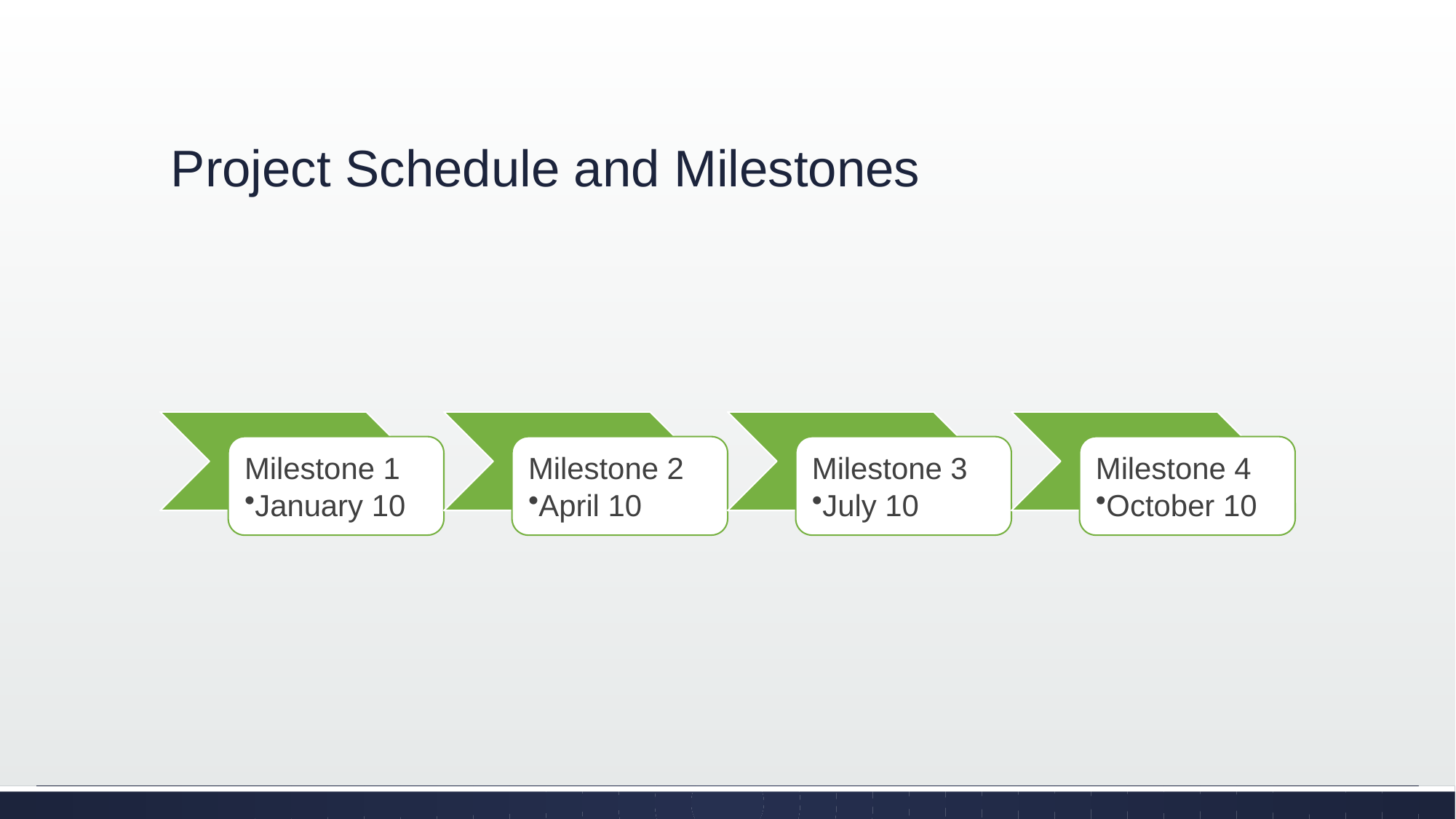

# Project Schedule and Milestones
Milestone 1
Milestone 2
Milestone 3
Milestone 4
January 10
April 10
July 10
October 10